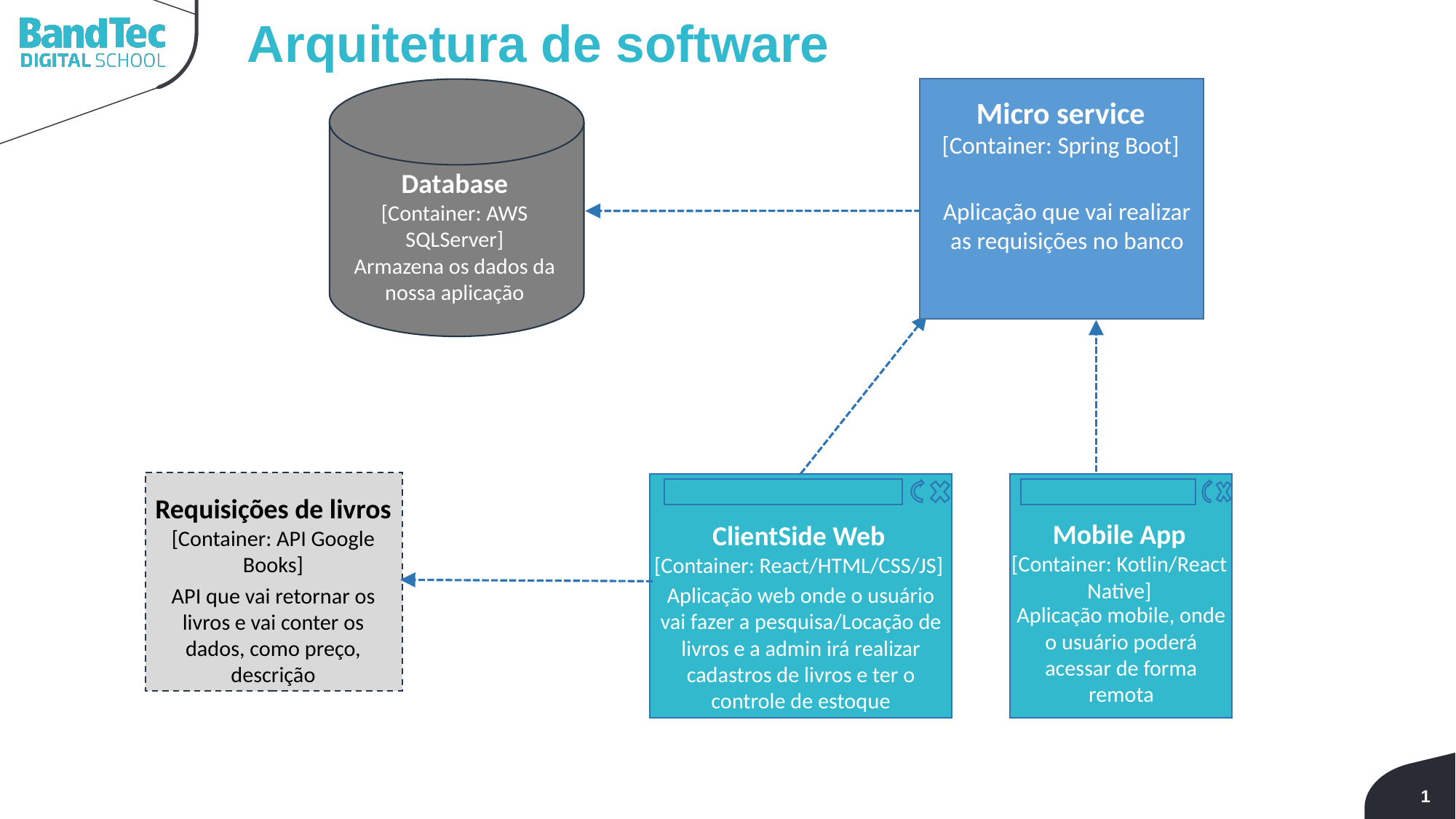

Arquitetura de software

Micro service
[Container: Spring Boot]
Aplicação que vai realizar as requisições no banco

Database
[Container: AWS SQLServer]
Armazena os dados da nossa aplicação

Mobile App
[Container: Kotlin/React Native]
Aplicação mobile, onde o usuário poderá acessar de forma remota

ClientSide Web
[Container: React/HTML/CSS/JS]
Aplicação web onde o usuário vai fazer a pesquisa/Locação de livros e a admin irá realizar cadastros de livros e ter o controle de estoque
Requisições de livros
[Container: API Google Books]
Microservice
[Container: Spring Boot]
Aplicação que vai realizar a conexão do nosso sistema com a API que utilizaremos
API que vai retornar os livros e vai conter os dados, como preço, descrição
1